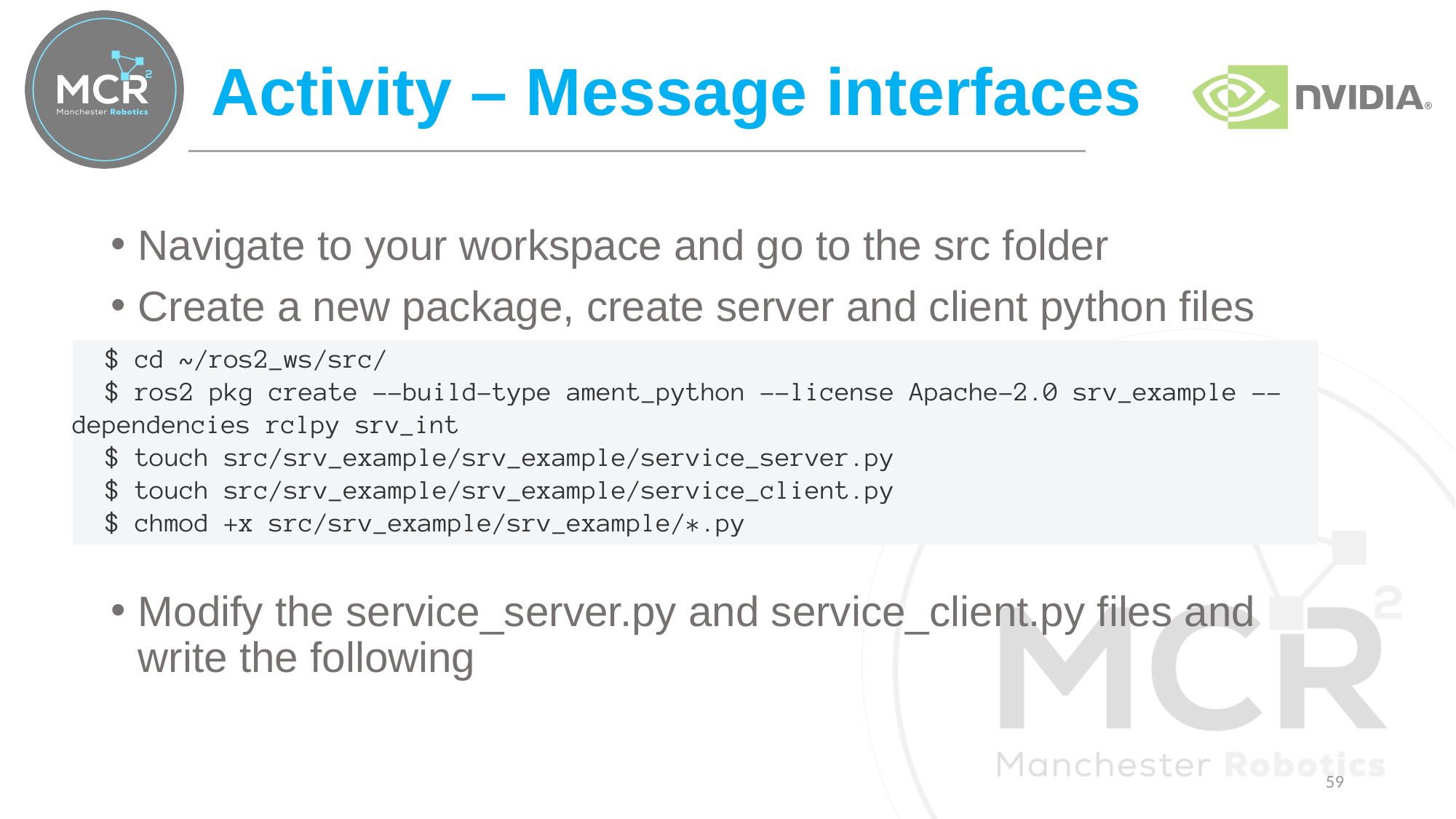

# Activity – Message interfaces
Navigate to your workspace and go to the src folder
Create a new package, create server and client python files

Modify the service_server.py and service_client.py files and write the following

$ cd ~/ros2_ws/src/
$ ros2 pkg create --build-type ament_python --license Apache-2.0 srv_example --dependencies rclpy srv_int
$ touch src/srv_example/srv_example/service_server.py
$ touch src/srv_example/srv_example/service_client.py
$ chmod +x src/srv_example/srv_example/*.py
59